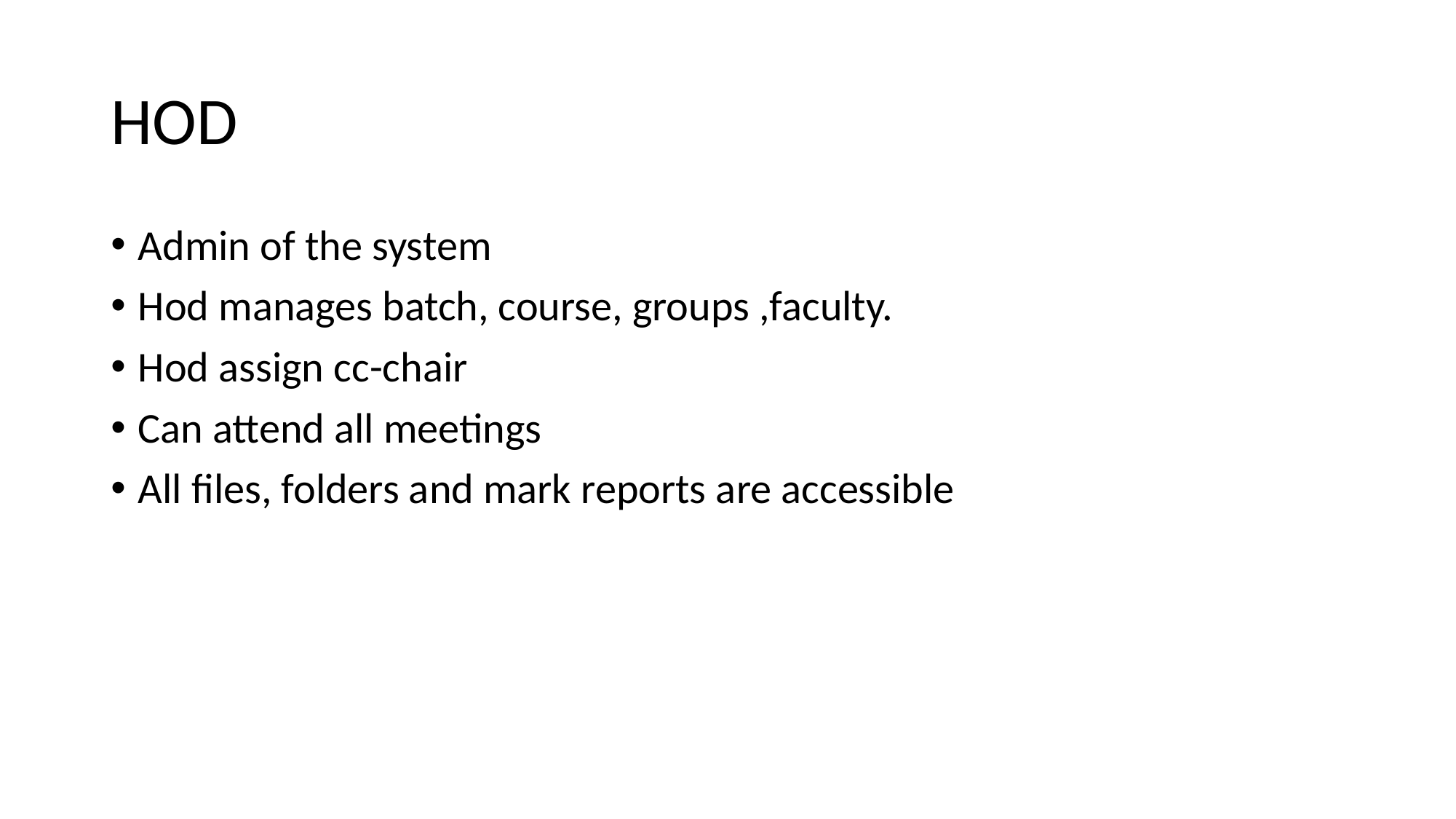

# HOD
Admin of the system
Hod manages batch, course, groups ,faculty.
Hod assign cc-chair
Can attend all meetings
All files, folders and mark reports are accessible